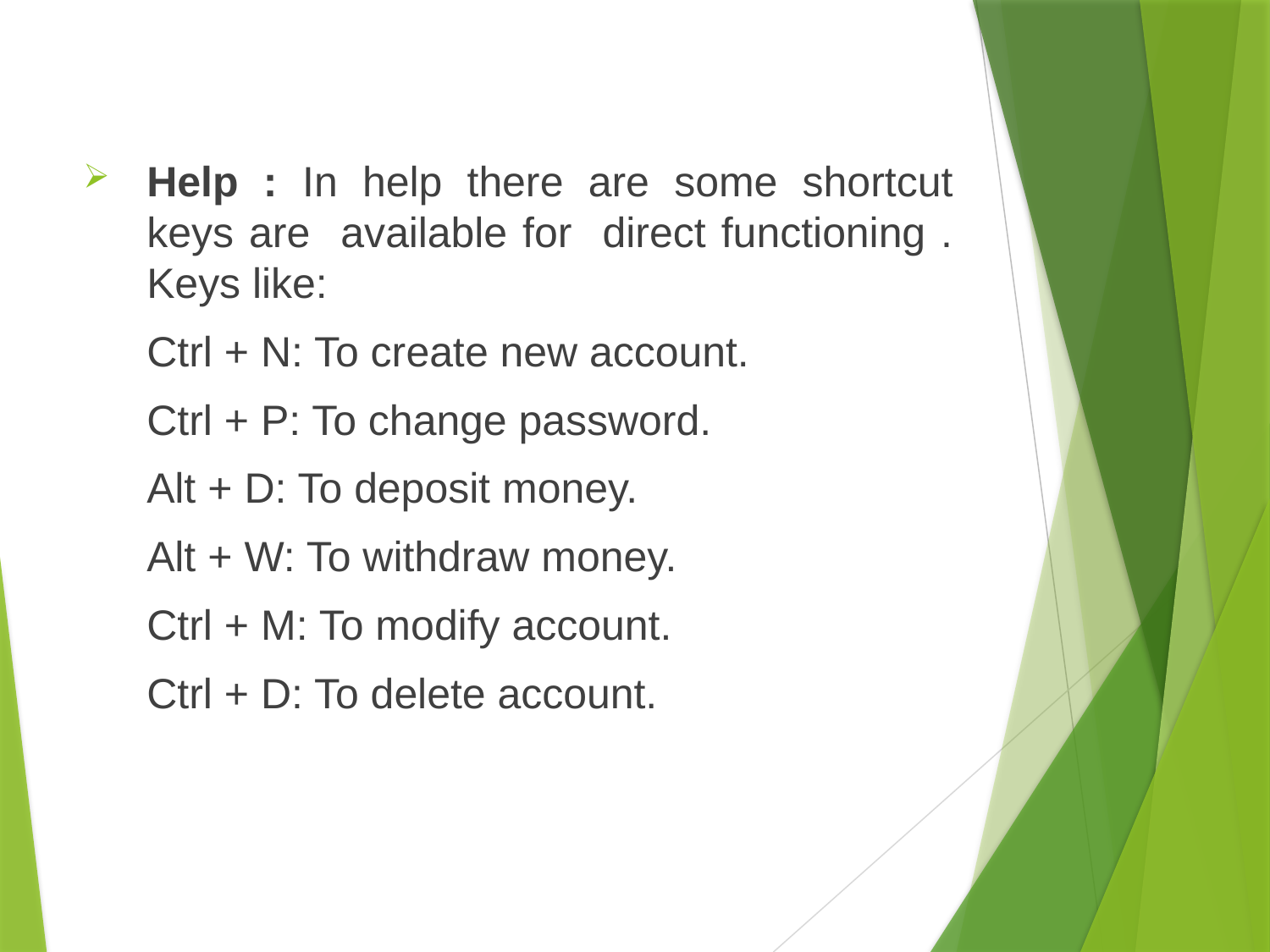

Help : In help there are some shortcut keys are  available for  direct functioning . Keys like:
	Ctrl + N: To create new account.
	Ctrl + P: To change password.
	Alt + D: To deposit money.
	Alt + W: To withdraw money.
	Ctrl + M: To modify account.
	Ctrl + D: To delete account.